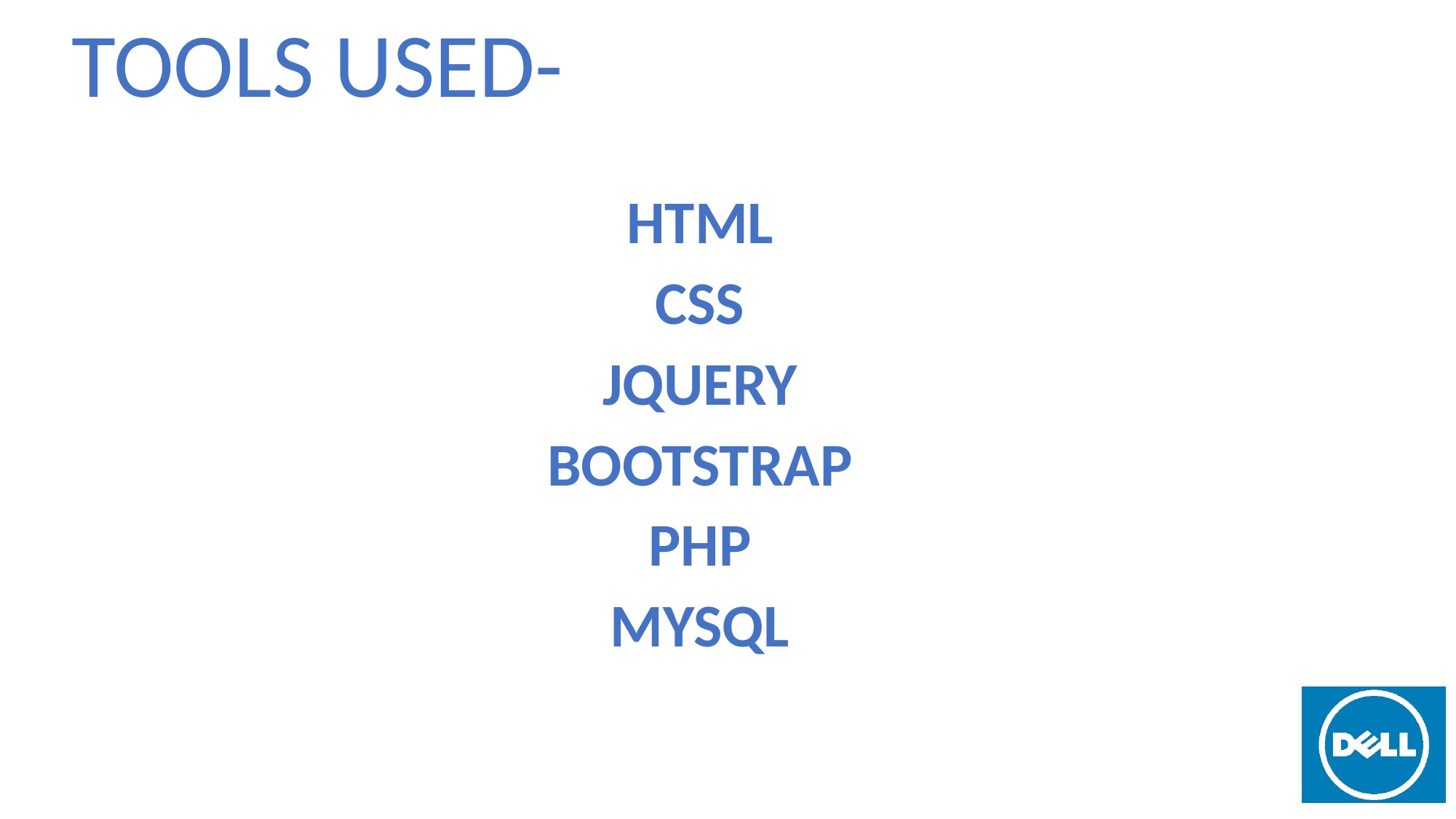

# TOOLS USED-
HTML
CSS
JQUERY
BOOTSTRAP
PHP
MYSQL